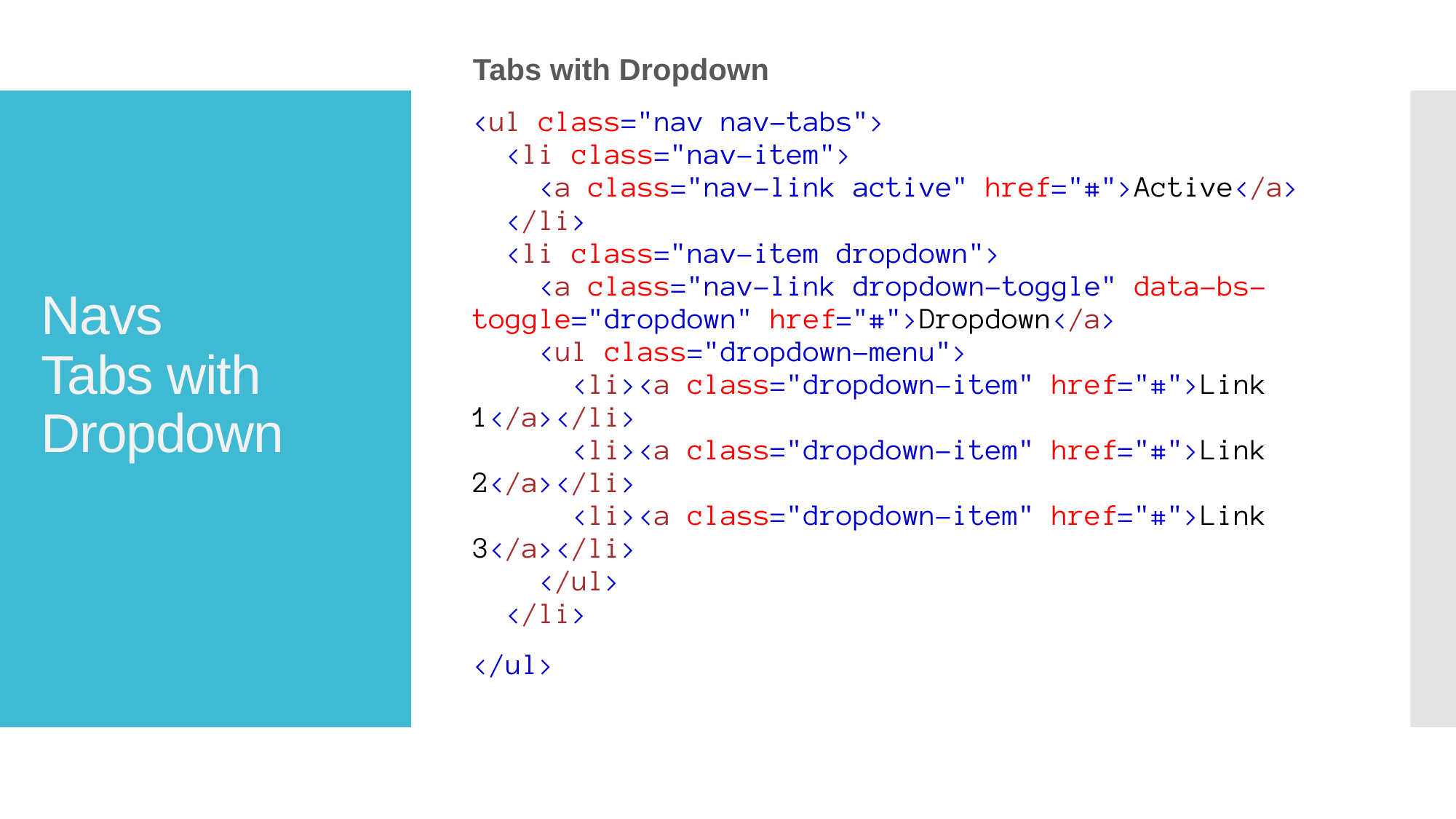

Tabs with Dropdown
<ul class="nav nav-tabs">
  <li class="nav-item">
    <a class="nav-link active" href="#">Active</a>
  </li>
  <li class="nav-item dropdown">
    <a class="nav-link dropdown-toggle" data-bs-toggle="dropdown" href="#">Dropdown</a>
    <ul class="dropdown-menu">
      <li><a class="dropdown-item" href="#">Link 1</a></li>
      <li><a class="dropdown-item" href="#">Link 2</a></li>
      <li><a class="dropdown-item" href="#">Link 3</a></li>
    </ul>
  </li>
</ul>
# Navs Tabs with Dropdown